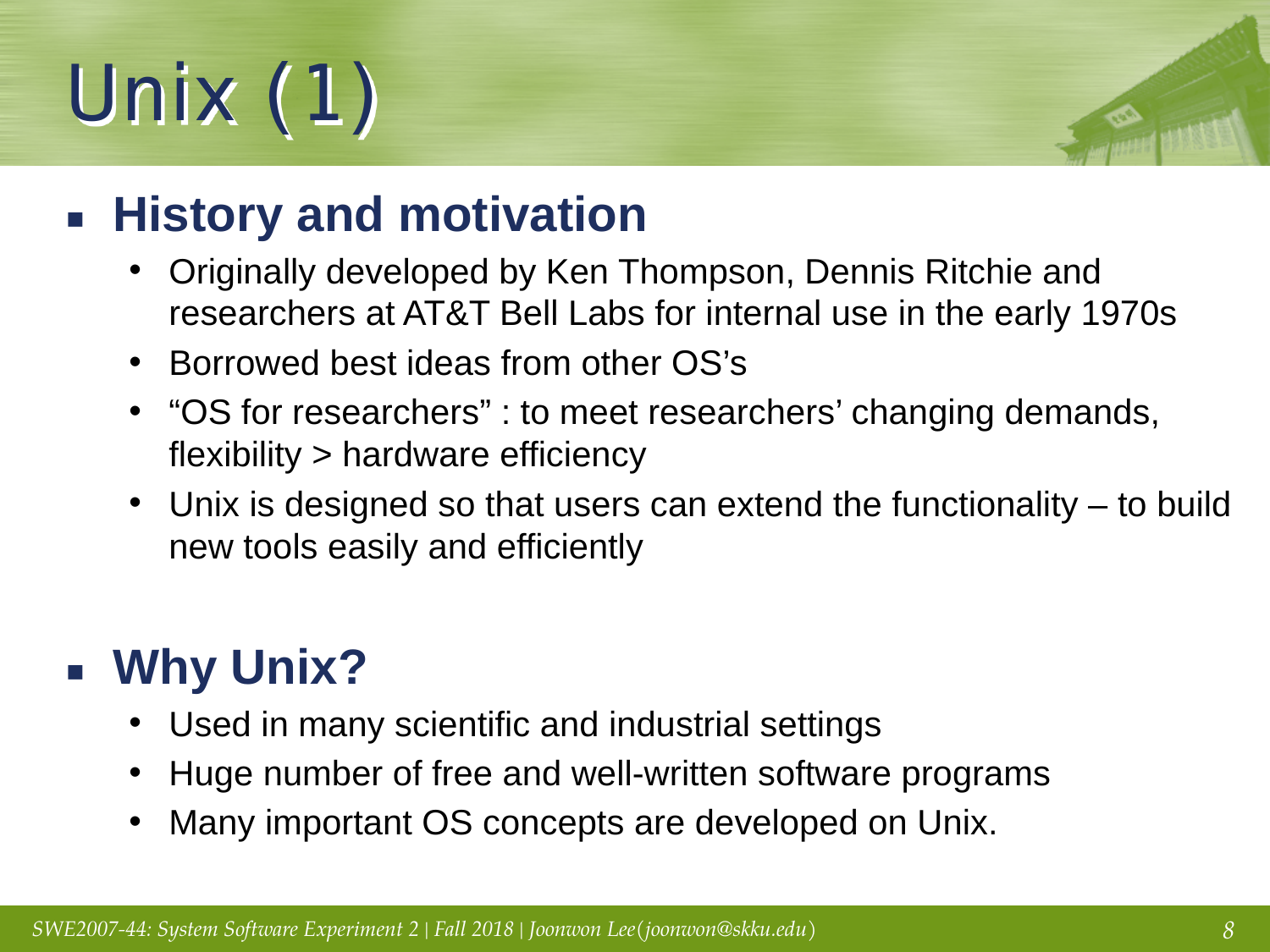

# Unix (1)
History and motivation
Originally developed by Ken Thompson, Dennis Ritchie and researchers at AT&T Bell Labs for internal use in the early 1970s
Borrowed best ideas from other OS’s
“OS for researchers” : to meet researchers’ changing demands, flexibility > hardware efficiency
Unix is designed so that users can extend the functionality – to build new tools easily and efficiently

Why Unix?
Used in many scientific and industrial settings
Huge number of free and well-written software programs
Many important OS concepts are developed on Unix.